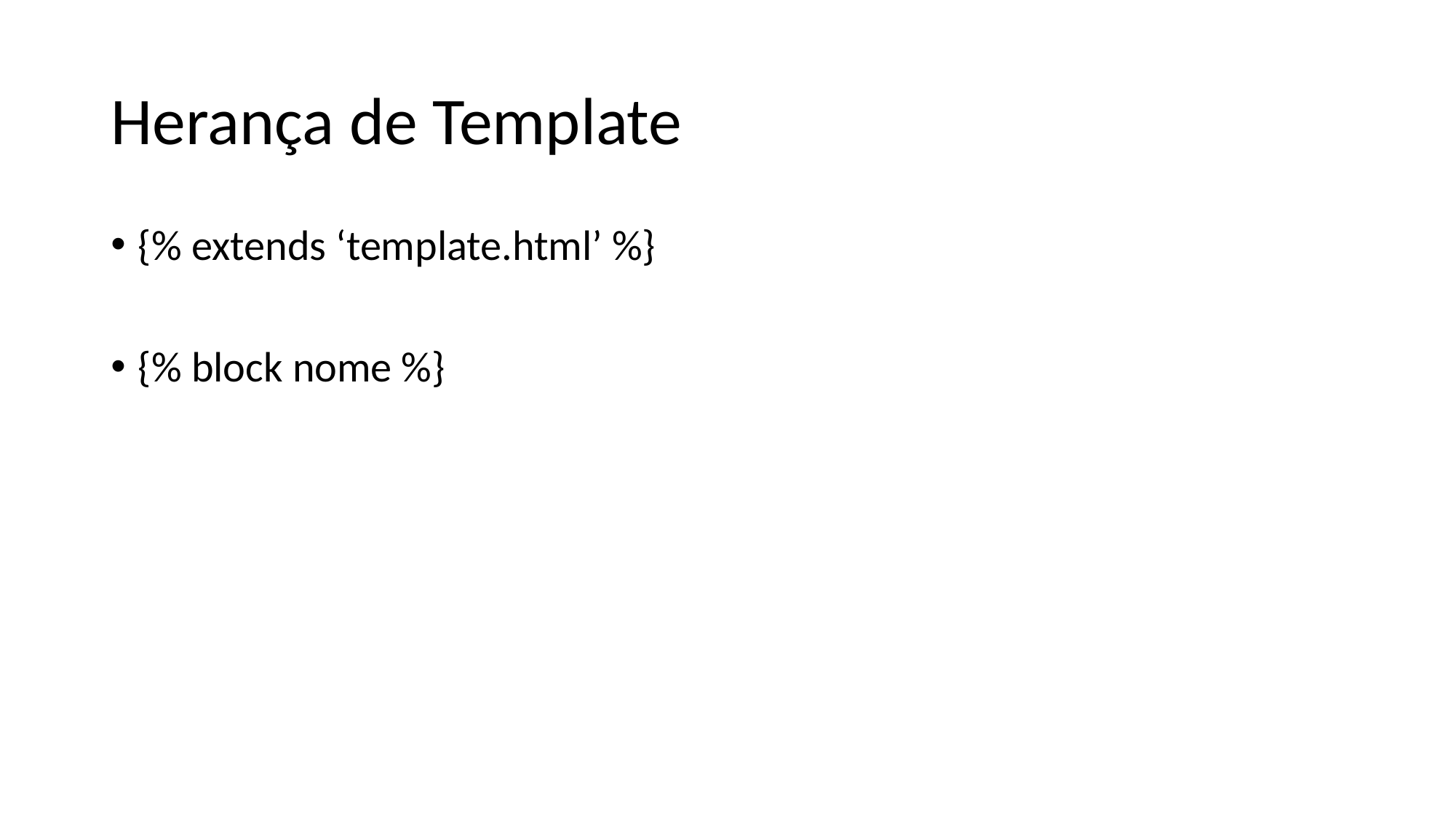

# Herança de Template
{% extends ‘template.html’ %}

{% block nome %}